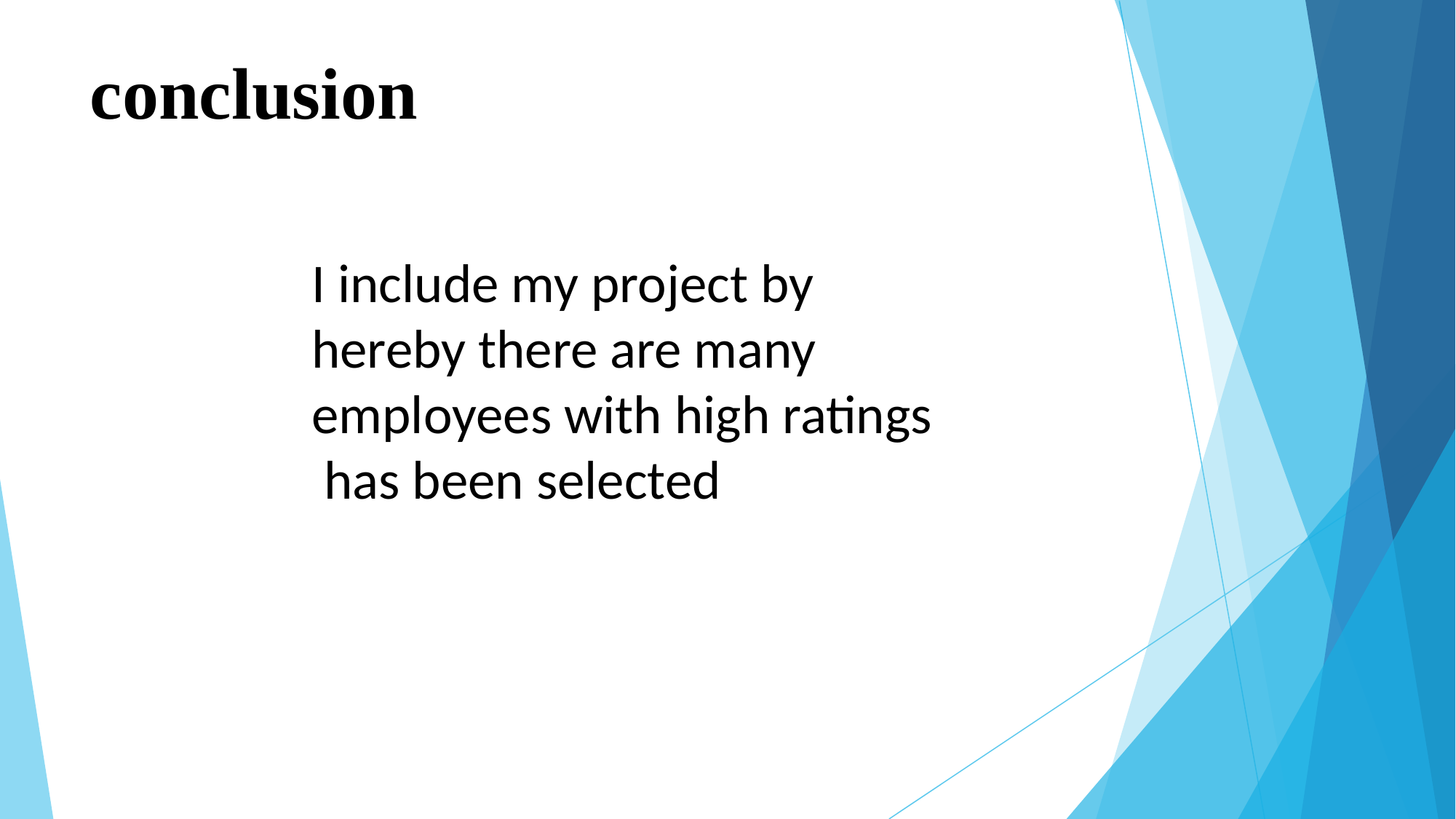

# conclusion
I include my project by hereby there are many employees with high ratings  has been selected